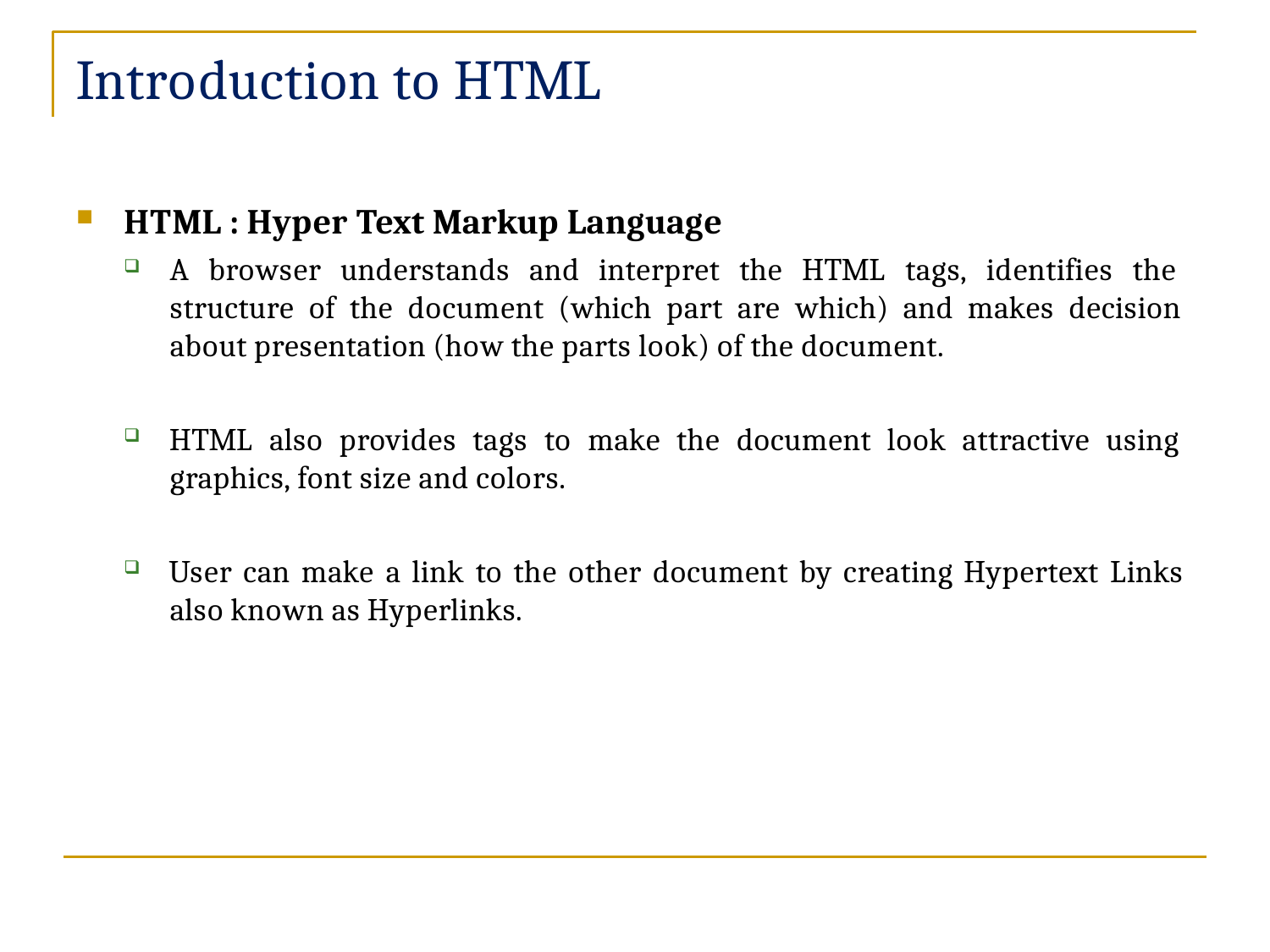

# Introduction to HTML
HTML : Hyper Text Markup Language
A browser understands and interpret the HTML tags, identifies the  structure of the document (which part are which) and makes decision  about presentation (how the parts look) of the document.

HTML also provides tags to make the document look attractive using  graphics, font size and colors.

User can make a link to the other document by creating Hypertext Links  also known as Hyperlinks.